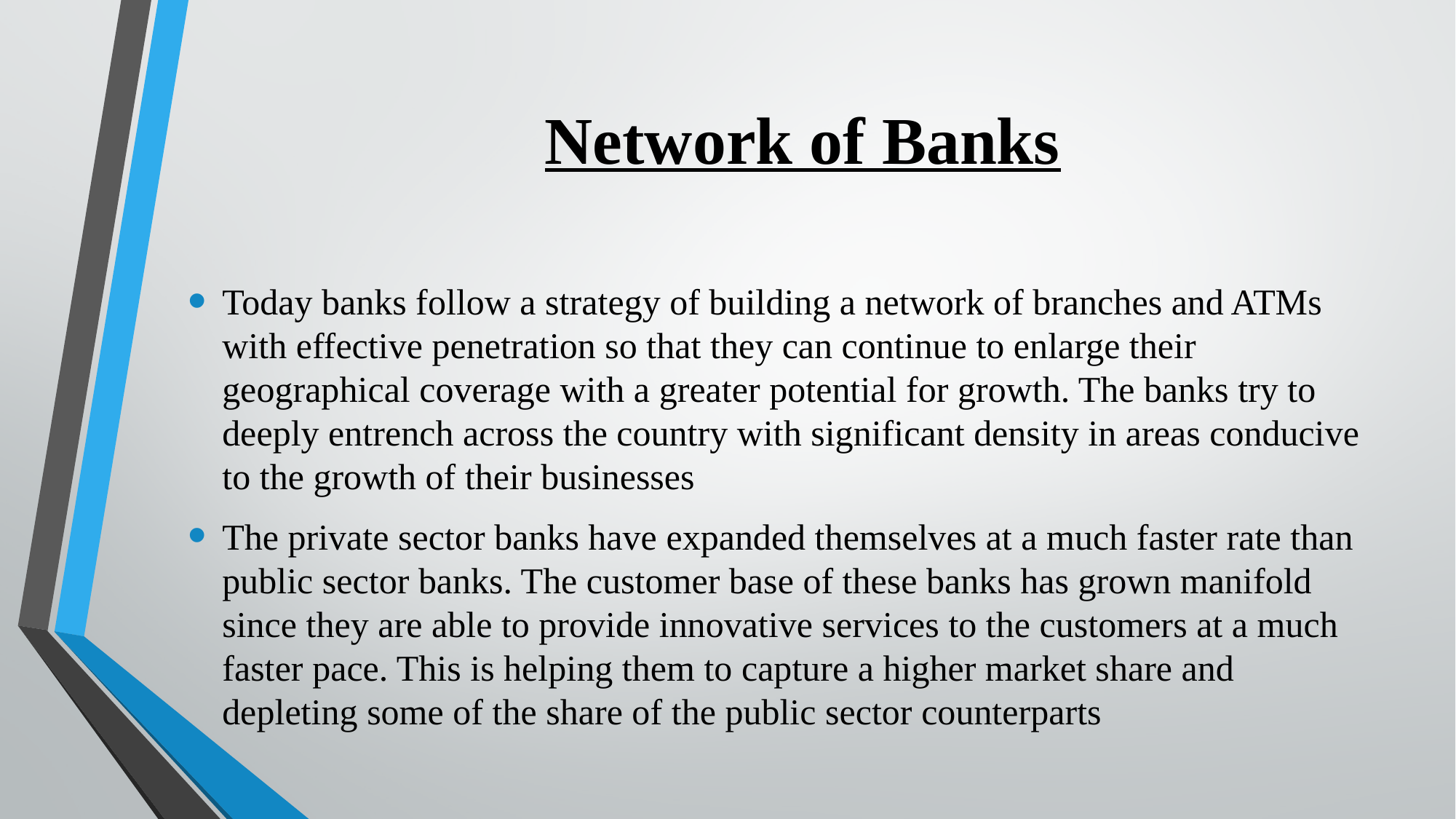

# Network of Banks
Today banks follow a strategy of building a network of branches and ATMs with effective penetration so that they can continue to enlarge their geographical coverage with a greater potential for growth. The banks try to deeply entrench across the country with significant density in areas conducive to the growth of their businesses
The private sector banks have expanded themselves at a much faster rate than public sector banks. The customer base of these banks has grown manifold since they are able to provide innovative services to the customers at a much faster pace. This is helping them to capture a higher market share and depleting some of the share of the public sector counterparts